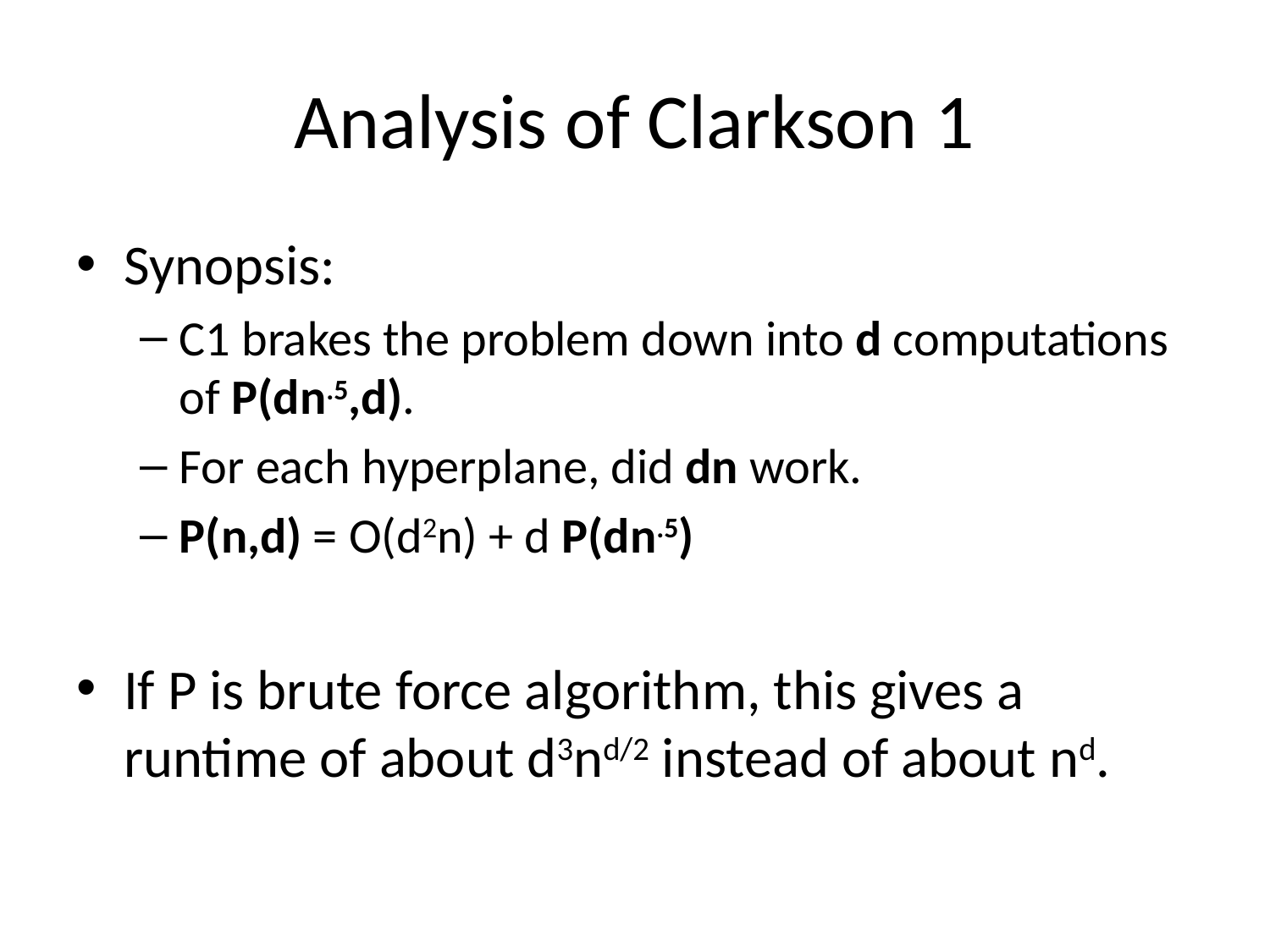

# Analysis of Clarkson 1
Synopsis:
C1 brakes the problem down into d computations of P(dn.5,d).
For each hyperplane, did dn work.
P(n,d) = O(d2n) + d P(dn.5)

If P is brute force algorithm, this gives a runtime of about d3nd/2 instead of about nd.